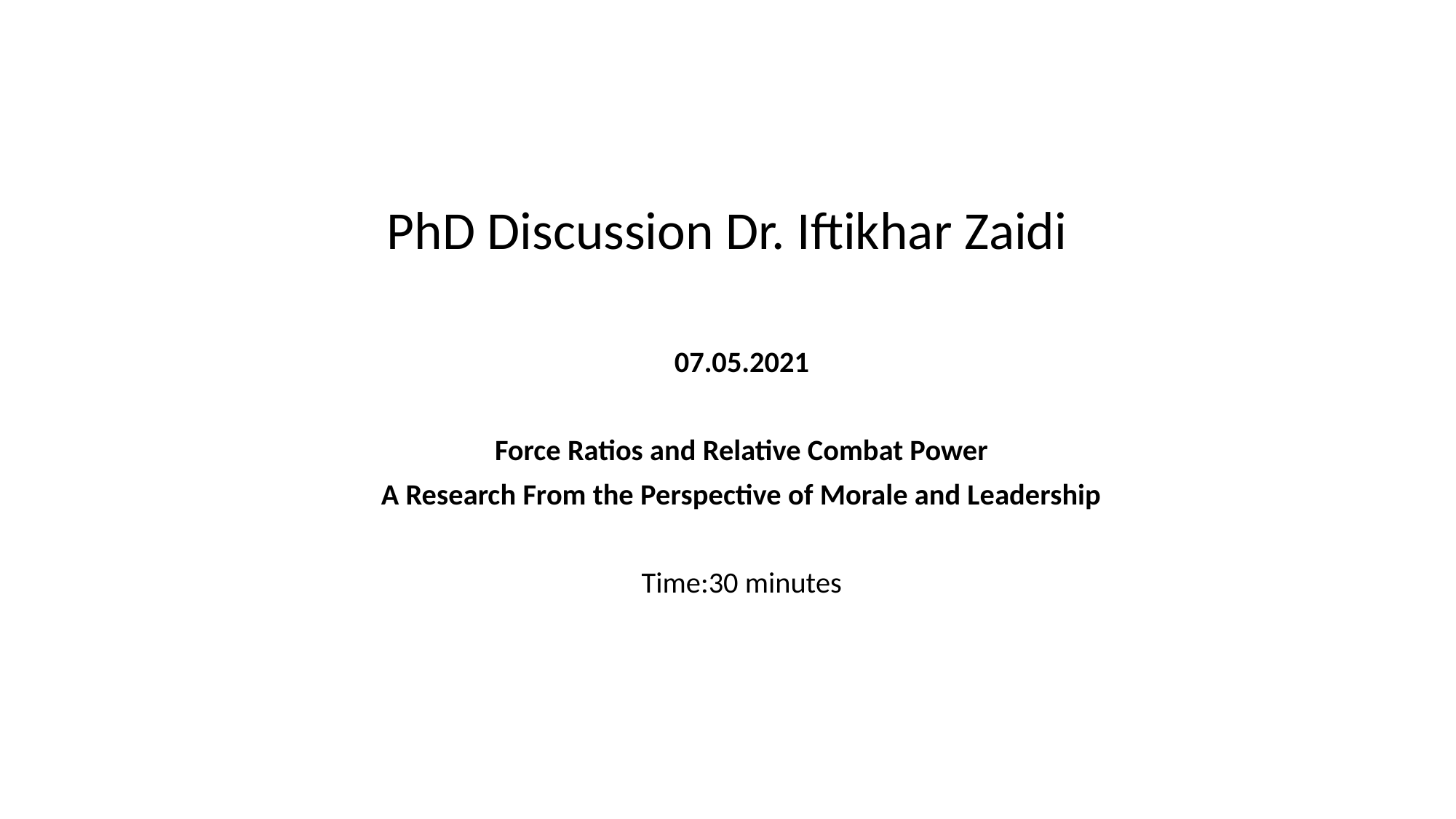

# PhD Discussion Dr. Iftikhar Zaidi
07.05.2021

Force Ratios and Relative Combat Power
A Research From the Perspective of Morale and Leadership

Time:30 minutes